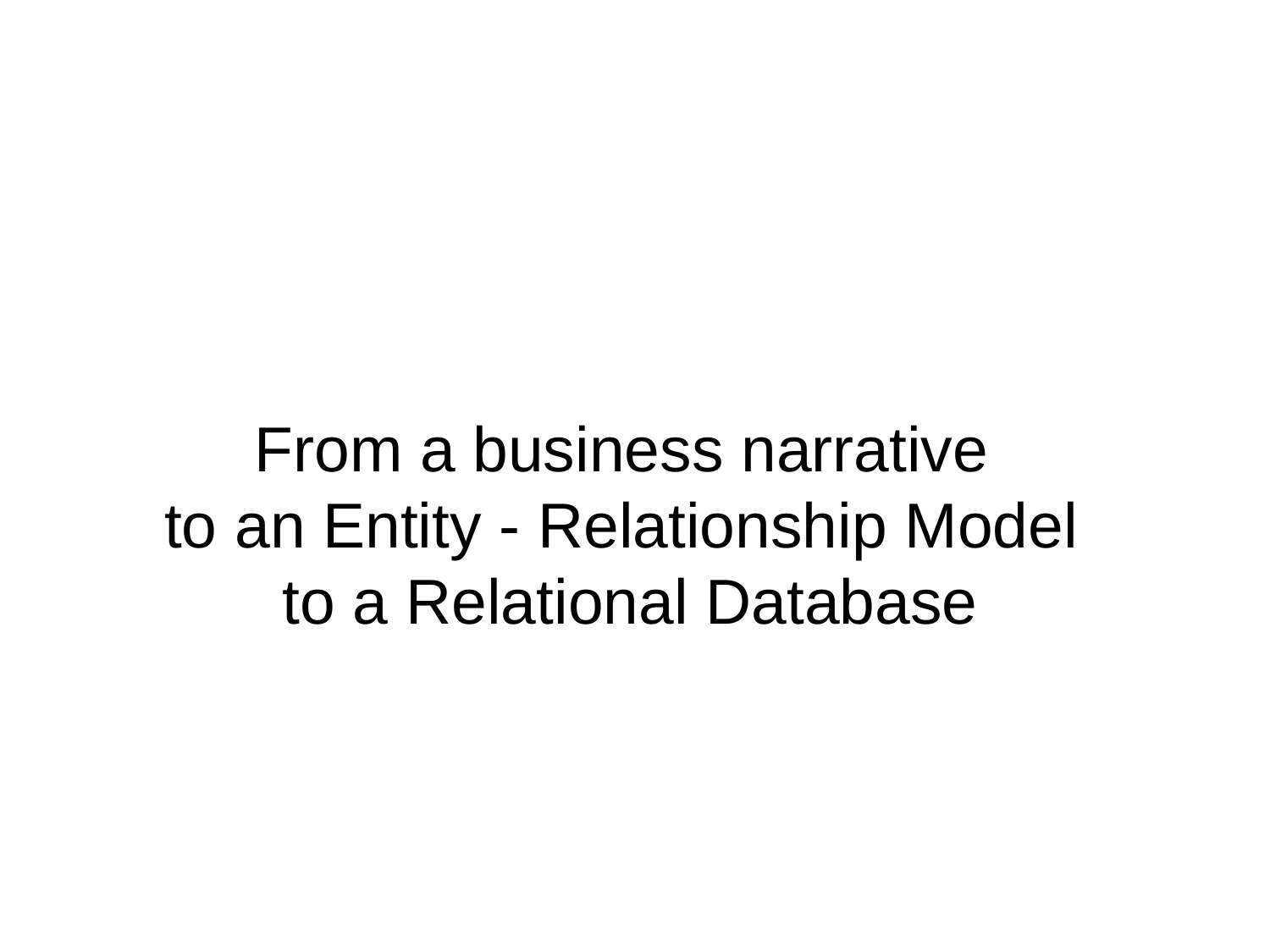

From a business narrative
to an Entity - Relationship Model
to a Relational Database